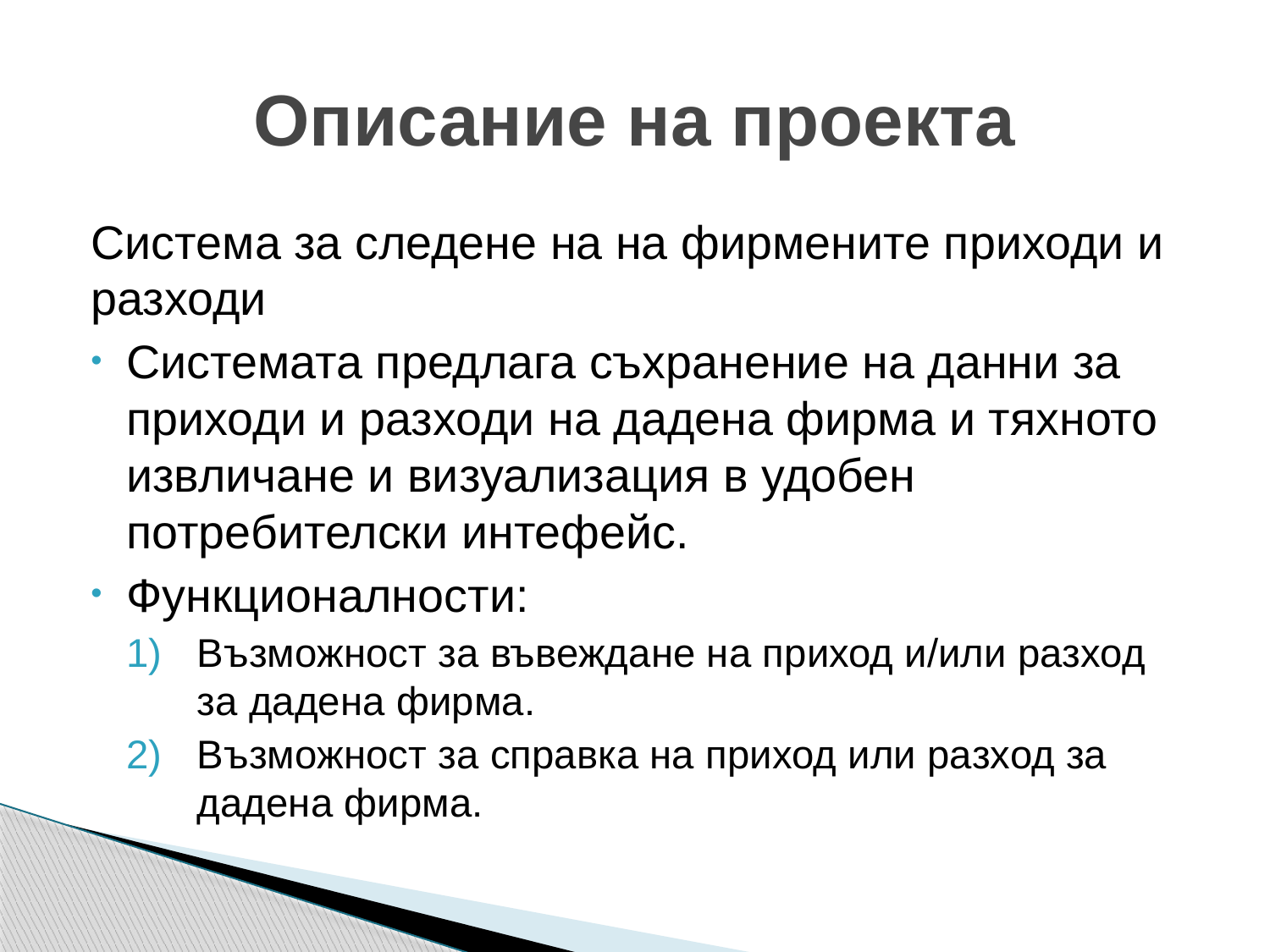

# Описание на проекта
Система за следене на на фирмените приходи и разходи
Системата предлага съхранение на данни за приходи и разходи на дадена фирма и тяхното извличане и визуализация в удобен потребителски интефейс.
Функционалности:
Възможност за въвеждане на приход и/или разход за дадена фирма.
Възможност за справка на приход или разход за дадена фирма.